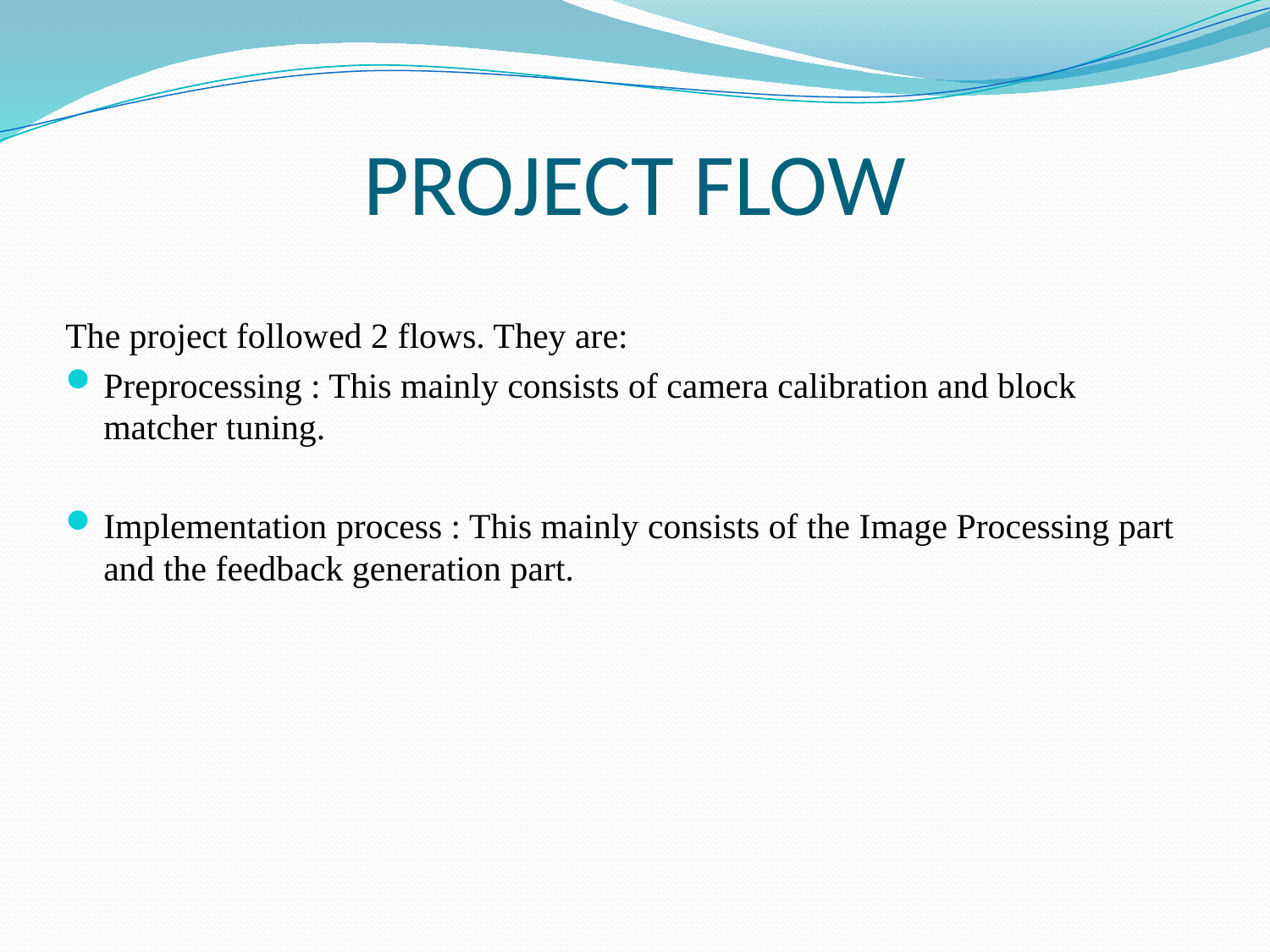

# PROJECT FLOW
The project followed 2 flows. They are:
Preprocessing : This mainly consists of camera calibration and block matcher tuning.

Implementation process : This mainly consists of the Image Processing part and the feedback generation part.